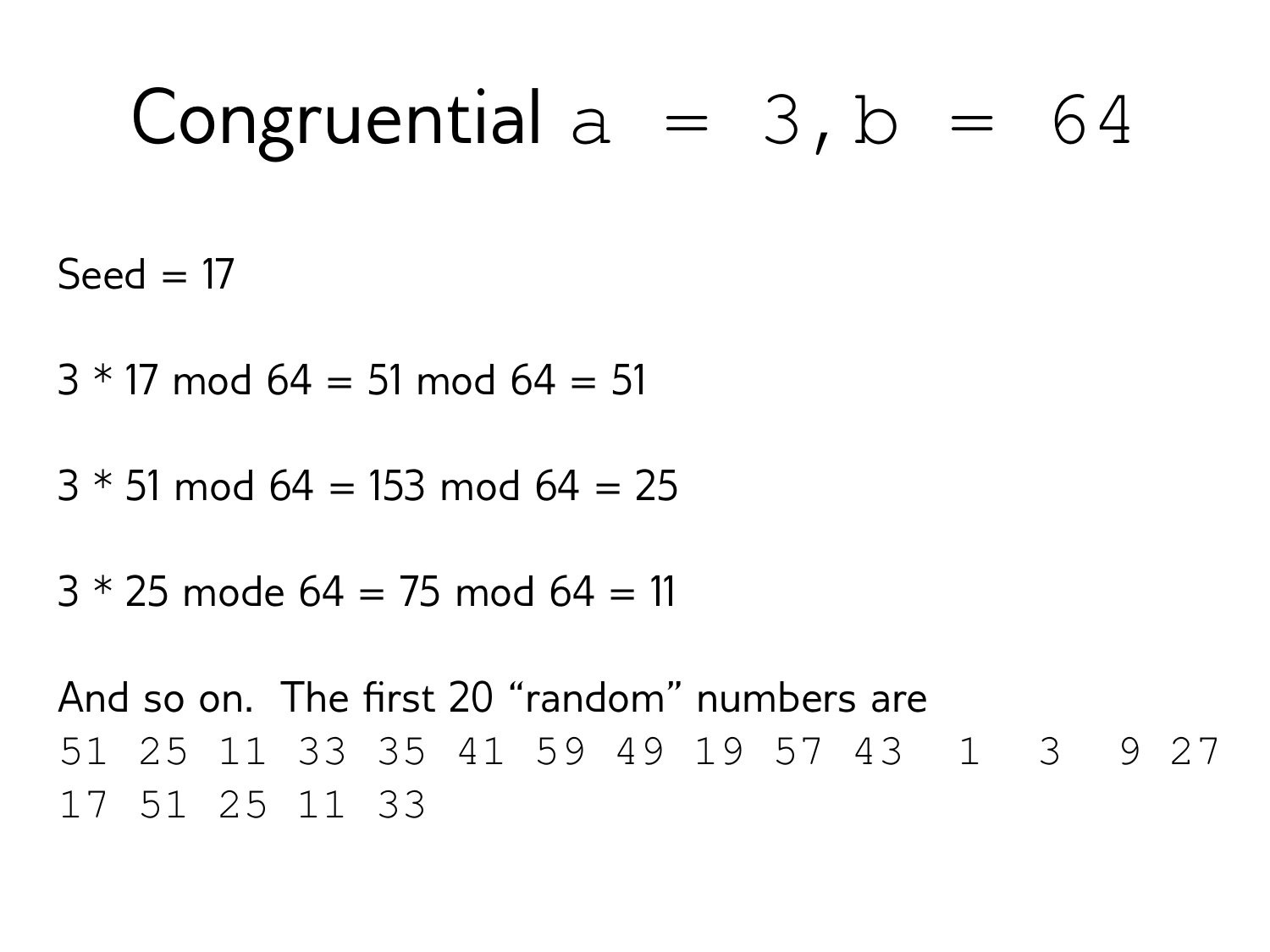

# Congruential a = 3,b = 64
Seed = 17

3 * 17 mod 64 = 51 mod 64 = 51

3 * 51 mod 64 = 153 mod 64 = 25

3 * 25 mode 64 = 75 mod 64 = 11

And so on.  The first 20 “random” numbers are
51 25 11 33 35 41 59 49 19 57 43  1  3  9 27 17 51 25 11 33